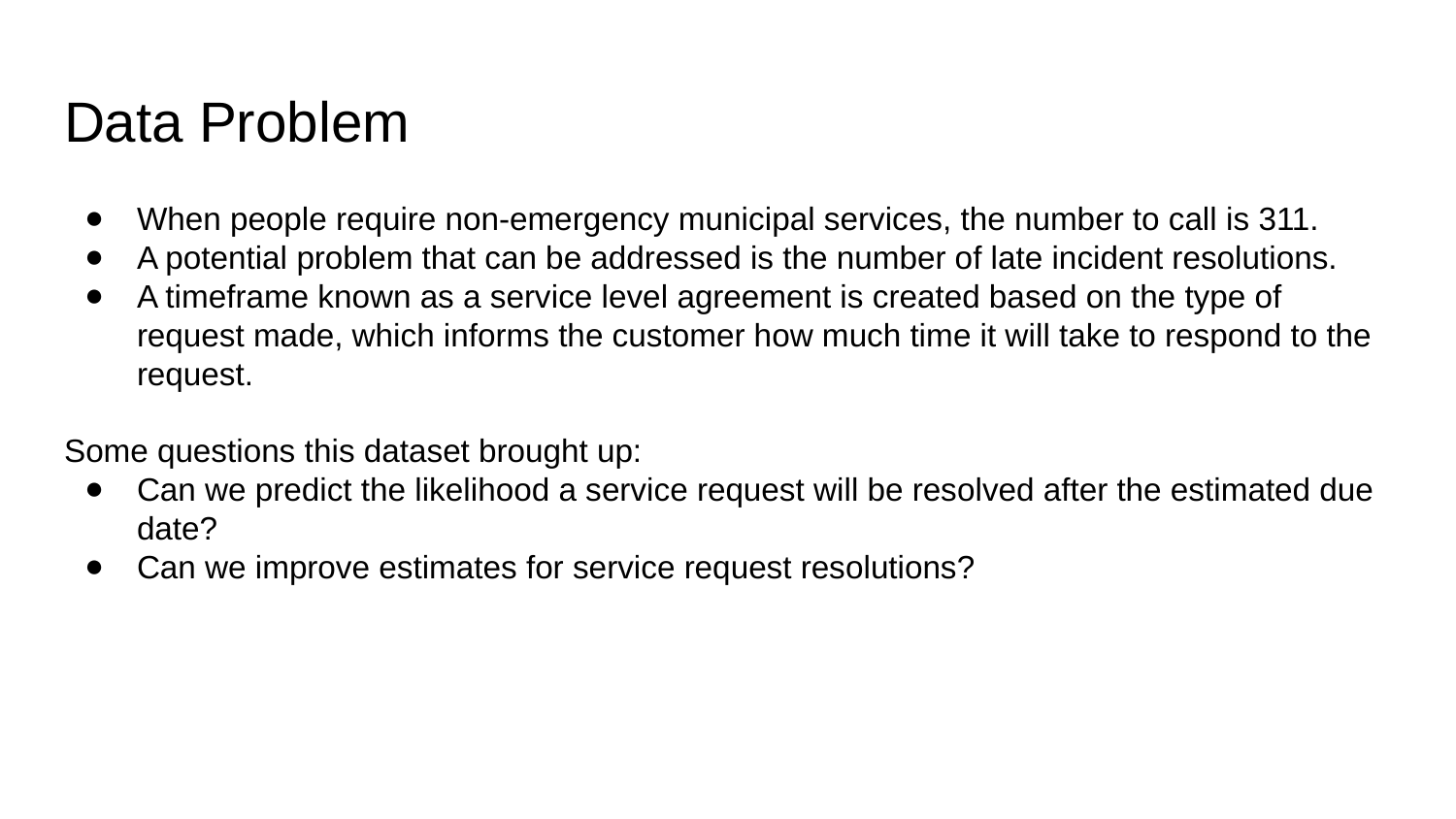

# Data Problem
When people require non-emergency municipal services, the number to call is 311.
A potential problem that can be addressed is the number of late incident resolutions.
A timeframe known as a service level agreement is created based on the type of request made, which informs the customer how much time it will take to respond to the request.

Some questions this dataset brought up:
Can we predict the likelihood a service request will be resolved after the estimated due date?
Can we improve estimates for service request resolutions?